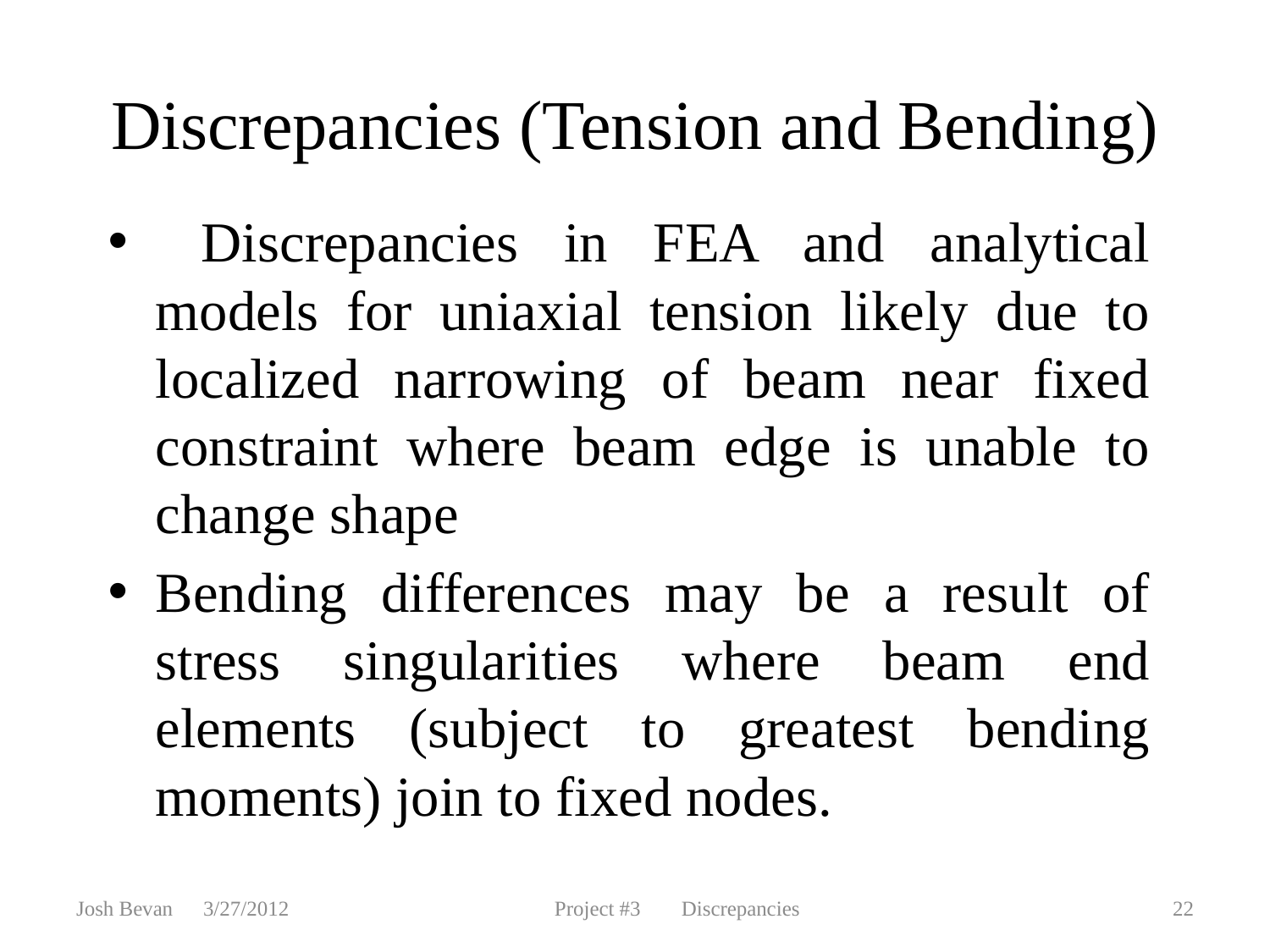

Discrepancies (Tension and Bending)
 Discrepancies in FEA and analytical models for uniaxial tension likely due to localized narrowing of beam near fixed constraint where beam edge is unable to change shape
Bending differences may be a result of stress singularities where beam end elements (subject to greatest bending moments) join to fixed nodes.
Josh Bevan	3/27/2012
Project #3	Discrepancies
22